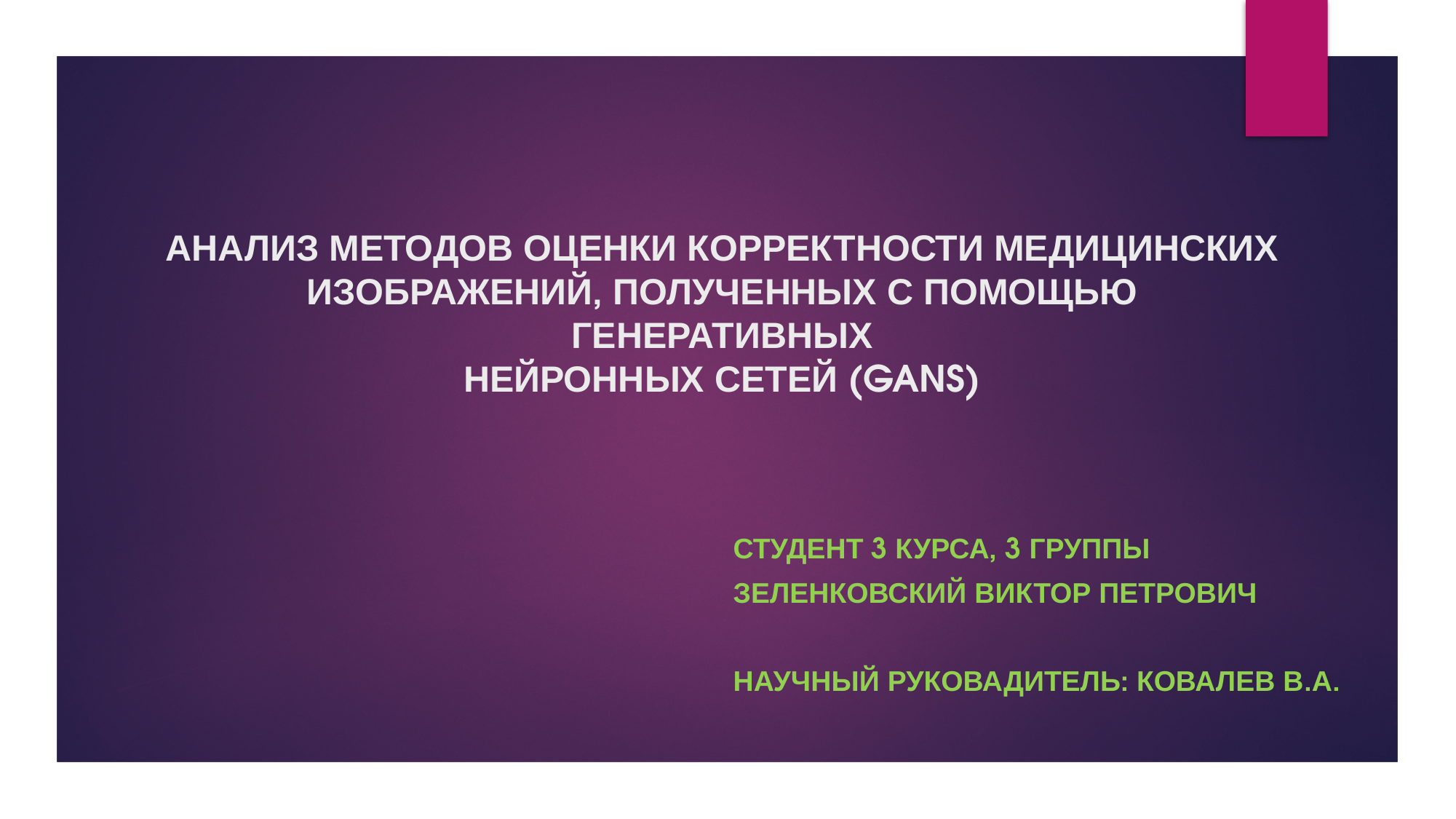

# АНАЛИЗ МЕТОДОВ ОЦЕНКИ КОРРЕКТНОСТИ МЕДИЦИНСКИХ ИЗОБРАЖЕНИЙ, ПОЛУЧЕННЫХ С ПОМОЩЬЮ ГЕНЕРАТИВНЫХ НЕЙРОННЫХ СЕТЕЙ (GANS)
Студент 3 курса, 3 группы
Зеленковский ВИКТОР Петрович

Научный руковадитель: ковалев В.А.